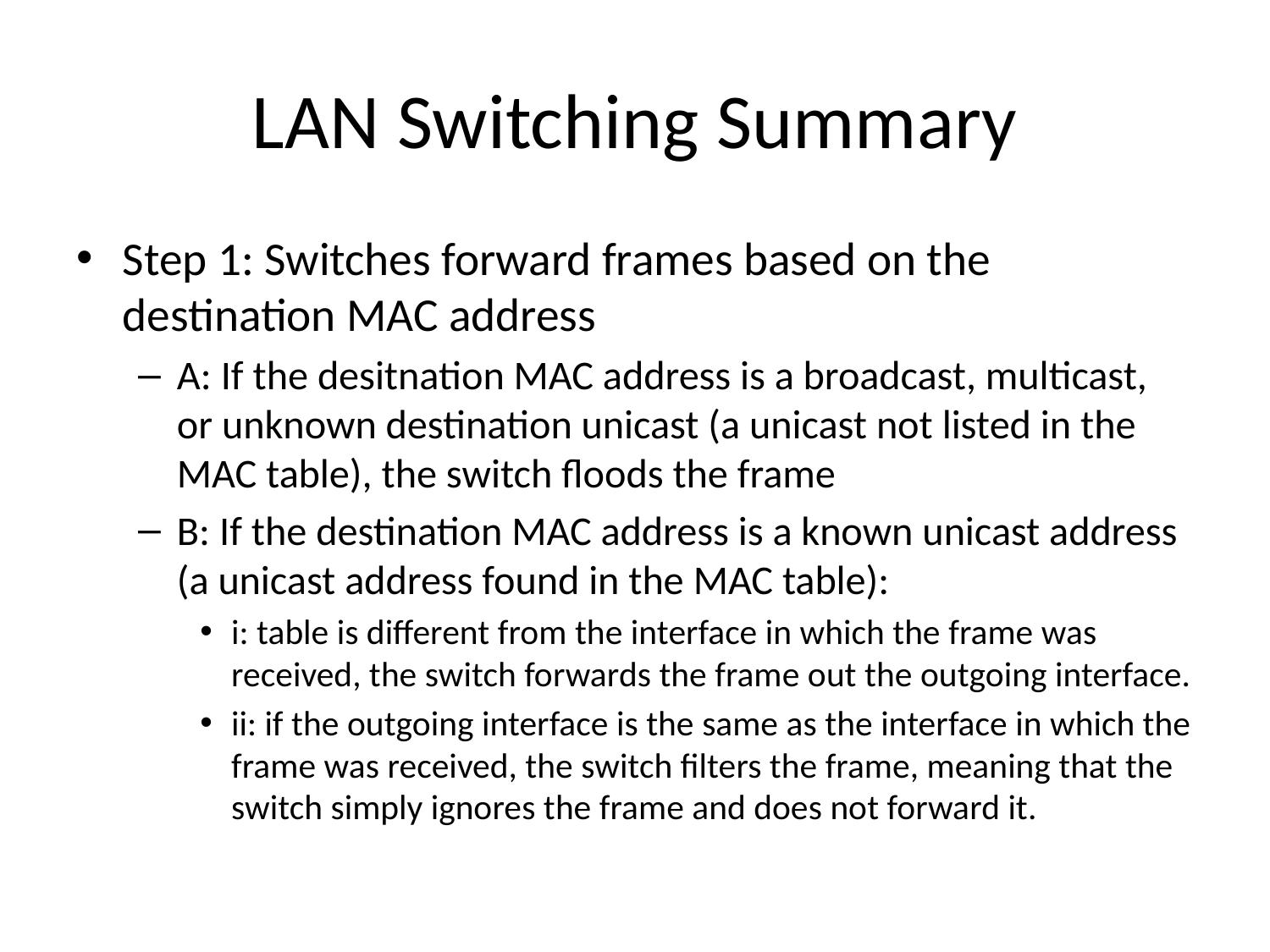

# LAN Switching Summary
Step 1: Switches forward frames based on the destination MAC address
A: If the desitnation MAC address is a broadcast, multicast, or unknown destination unicast (a unicast not listed in the MAC table), the switch floods the frame
B: If the destination MAC address is a known unicast address (a unicast address found in the MAC table):
i: table is different from the interface in which the frame was received, the switch forwards the frame out the outgoing interface.
ii: if the outgoing interface is the same as the interface in which the frame was received, the switch filters the frame, meaning that the switch simply ignores the frame and does not forward it.